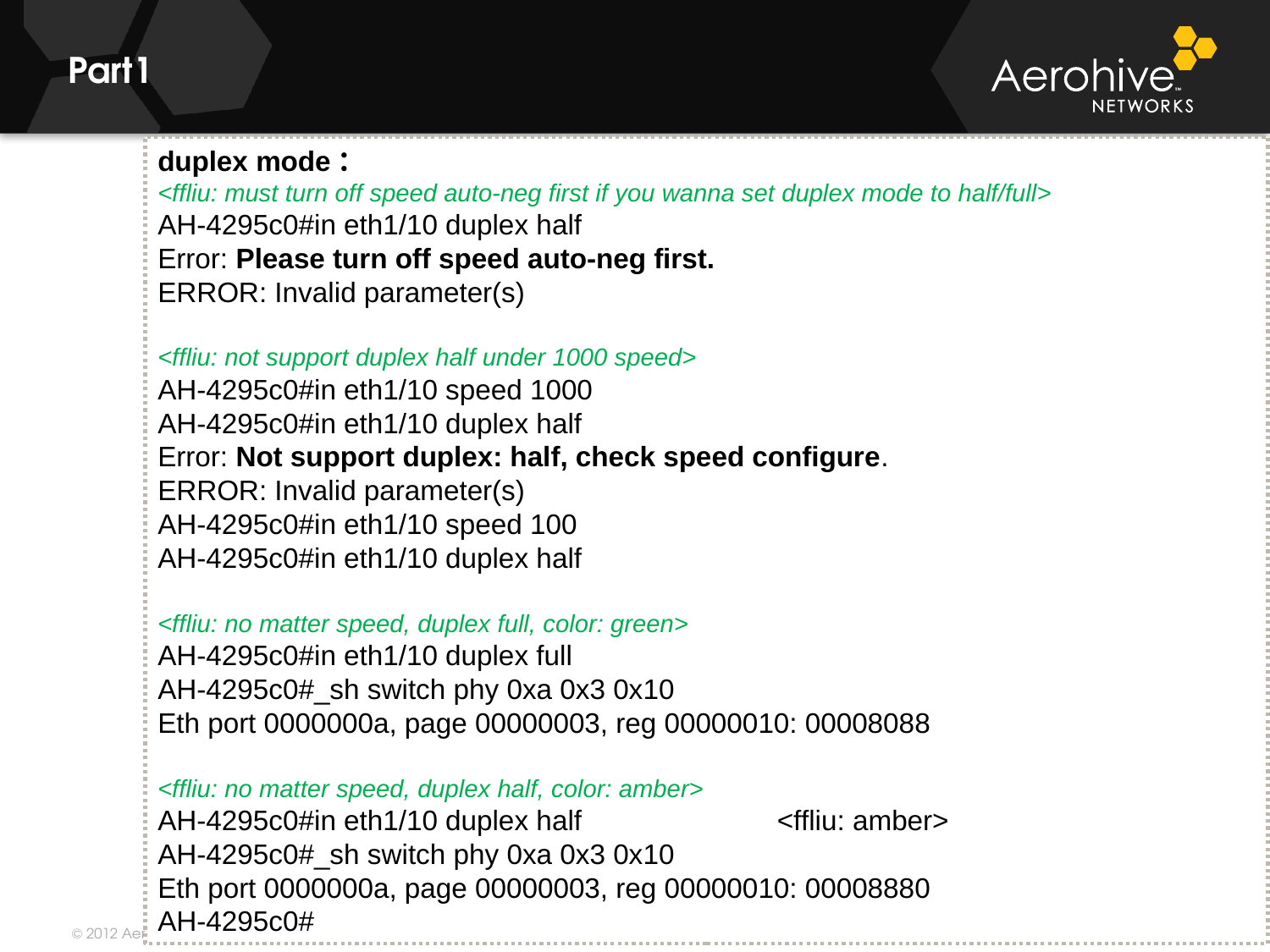

# Part1
duplex mode：
<ffliu: must turn off speed auto-neg first if you wanna set duplex mode to half/full>
AH-4295c0#in eth1/10 duplex half
Error: Please turn off speed auto-neg first.
ERROR: Invalid parameter(s)

<ffliu: not support duplex half under 1000 speed>
AH-4295c0#in eth1/10 speed 1000
AH-4295c0#in eth1/10 duplex half
Error: Not support duplex: half, check speed configure.
ERROR: Invalid parameter(s)
AH-4295c0#in eth1/10 speed 100 
AH-4295c0#in eth1/10 duplex half
<ffliu: no matter speed, duplex full, color: green>
AH-4295c0#in eth1/10 duplex full                        
AH-4295c0#_sh switch phy 0xa 0x3 0x10
Eth port 0000000a, page 00000003, reg 00000010: 00008088

<ffliu: no matter speed, duplex half, color: amber>
AH-4295c0#in eth1/10 duplex half                         <ffliu: amber>
AH-4295c0#_sh switch phy 0xa 0x3 0x10
Eth port 0000000a, page 00000003, reg 00000010: 00008880
AH-4295c0#
8